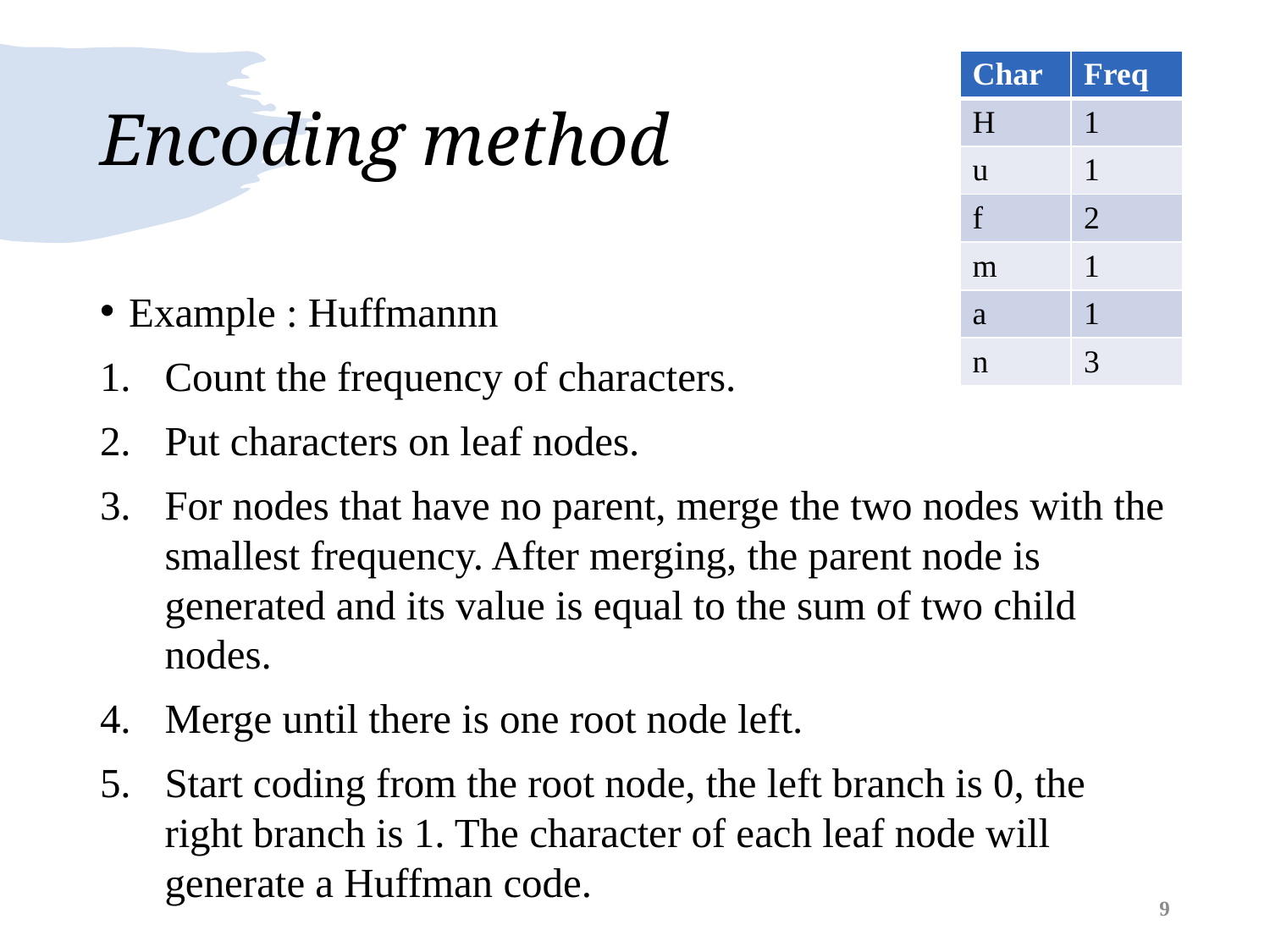

# Encoding method
| Char | Freq |
| --- | --- |
| H | 1 |
| u | 1 |
| f | 2 |
| m | 1 |
| a | 1 |
| n | 3 |
Example : Huffmannn
Count the frequency of characters.
Put characters on leaf nodes.
For nodes that have no parent, merge the two nodes with the smallest frequency. After merging, the parent node is generated and its value is equal to the sum of two child nodes.
Merge until there is one root node left.
Start coding from the root node, the left branch is 0, the right branch is 1. The character of each leaf node will generate a Huffman code.

9